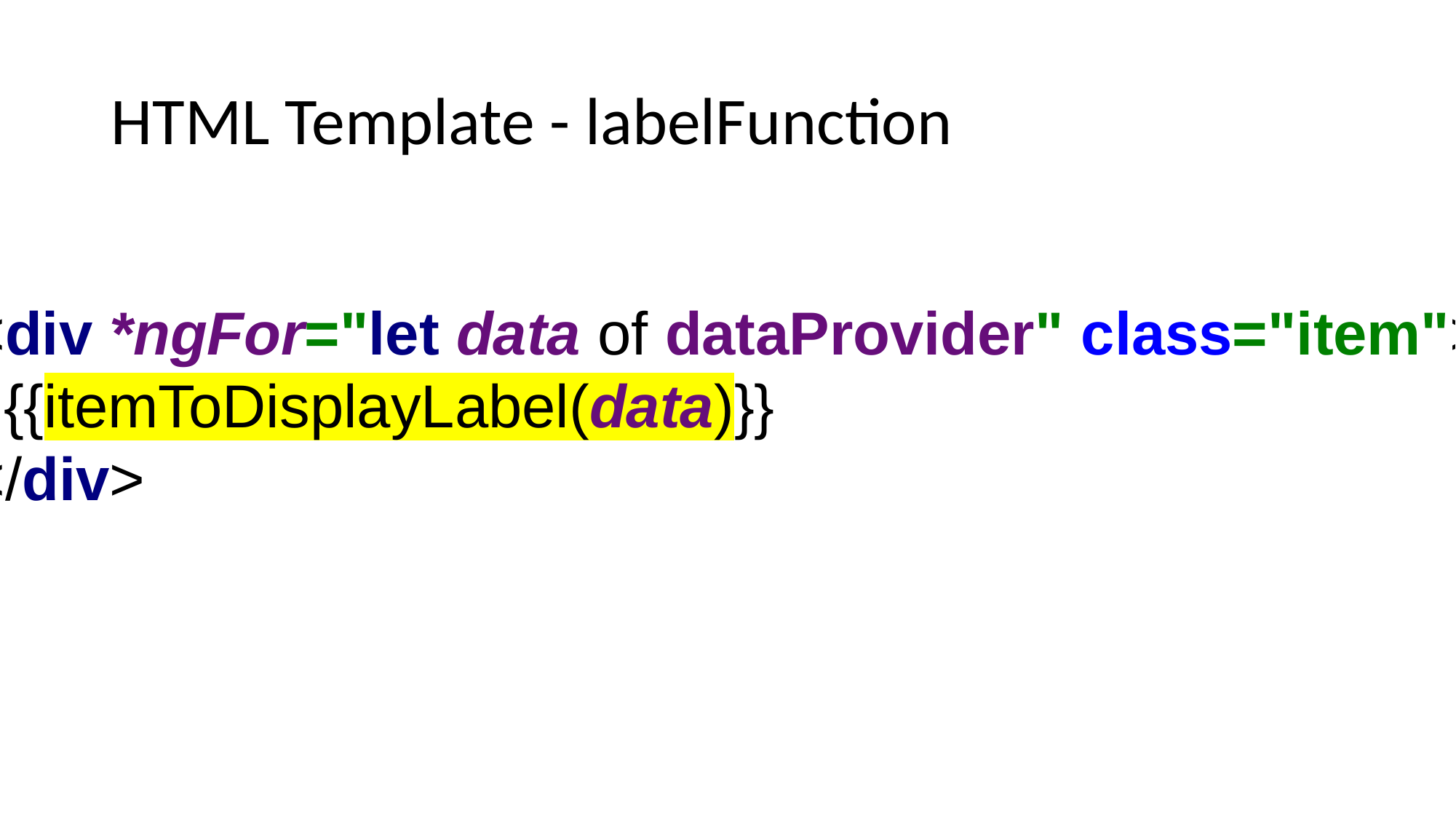

# HTML Template - labelFunction
<div *ngFor="let data of dataProvider" class="item">
  {{itemToDisplayLabel(data)}}
</div>